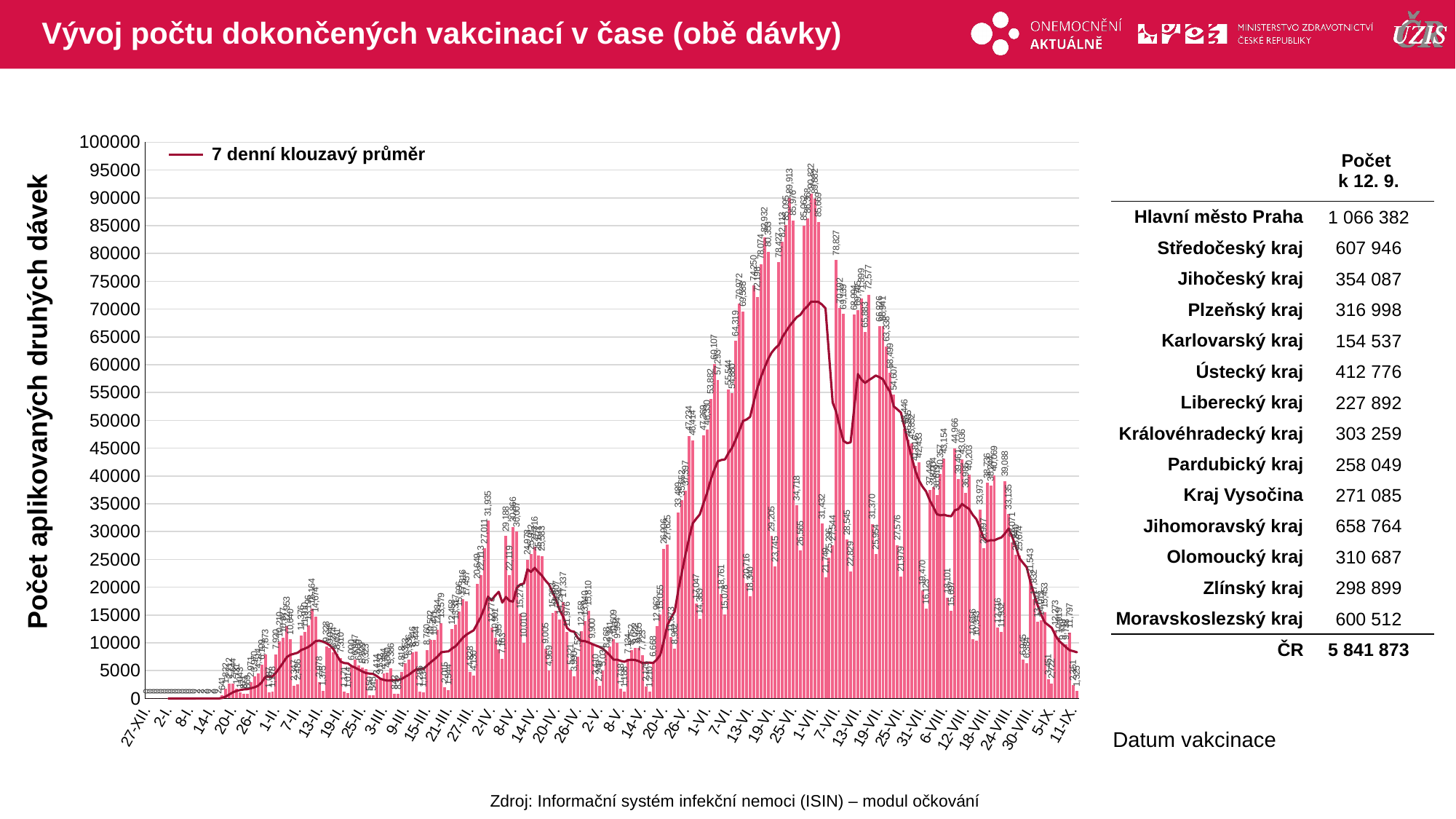

# Vývoj počtu dokončených vakcinací v čase (obě dávky)

### Chart

| Category | dokončené očkování |
|---|---|
| 27-XII. | 0.0 |
| 28-XII. | 0.0 |
| 29-XII. | 0.0 |
| 30-XII. | 0.0 |
| 31-XII. | 0.0 |
| 1-I. | 0.0 |
| 2-I. | 0.0 |
| 3-I. | 0.0 |
| 4-I. | 0.0 |
| 5-I. | 0.0 |
| 6-I. | 0.0 |
| 7-I. | 0.0 |
| 8-I. | 0.0 |
| 9-I. | 0.0 |
| 10-I. | 2.0 |
| 11-I. | 2.0 |
| 12-I. | 2.0 |
| 13-I. | 0.0 |
| 14-I. | 2.0 |
| 15-I. | 0.0 |
| 16-I. | 2.0 |
| 17-I. | 641.0 |
| 18-I. | 1822.0 |
| 19-I. | 2712.0 |
| 20-I. | 2644.0 |
| 21-I. | 1731.0 |
| 22-I. | 1043.0 |
| 23-I. | 871.0 |
| 24-I. | 869.0 |
| 25-I. | 2971.0 |
| 26-I. | 3970.0 |
| 27-I. | 4514.0 |
| 28-I. | 6109.0 |
| 29-I. | 7873.0 |
| 30-I. | 1087.0 |
| 31-I. | 1178.0 |
| 1-II. | 7920.0 |
| 2-II. | 10210.0 |
| 3-II. | 10977.0 |
| 4-II. | 12953.0 |
| 5-II. | 10640.0 |
| 6-II. | 2347.0 |
| 7-II. | 2486.0 |
| 8-II. | 11376.0 |
| 9-II. | 11910.0 |
| 10-II. | 13196.0 |
| 11-II. | 16164.0 |
| 12-II. | 14674.0 |
| 13-II. | 2978.0 |
| 14-II. | 1375.0 |
| 15-II. | 9328.0 |
| 16-II. | 9045.0 |
| 17-II. | 8274.0 |
| 18-II. | 8031.0 |
| 19-II. | 7310.0 |
| 20-II. | 1171.0 |
| 21-II. | 1014.0 |
| 22-II. | 6000.0 |
| 23-II. | 6947.0 |
| 24-II. | 6009.0 |
| 25-II. | 5529.0 |
| 26-II. | 5323.0 |
| 27-II. | 550.0 |
| 28-II. | 545.0 |
| 1-III. | 3414.0 |
| 2-III. | 3532.0 |
| 3-III. | 4484.0 |
| 4-III. | 4660.0 |
| 5-III. | 5386.0 |
| 6-III. | 842.0 |
| 7-III. | 832.0 |
| 8-III. | 4818.0 |
| 9-III. | 6353.0 |
| 10-III. | 6936.0 |
| 11-III. | 8346.0 |
| 12-III. | 8444.0 |
| 13-III. | 1286.0 |
| 14-III. | 1134.0 |
| 15-III. | 8760.0 |
| 16-III. | 10502.0 |
| 17-III. | 10471.0 |
| 18-III. | 12384.0 |
| 19-III. | 13579.0 |
| 20-III. | 2015.0 |
| 21-III. | 1544.0 |
| 22-III. | 12458.0 |
| 23-III. | 13317.0 |
| 24-III. | 15696.0 |
| 25-III. | 17816.0 |
| 26-III. | 17457.0 |
| 27-III. | 4828.0 |
| 28-III. | 4130.0 |
| 29-III. | 20649.0 |
| 30-III. | 22113.0 |
| 31-III. | 27011.0 |
| 1-IV. | 31935.0 |
| 2-IV. | 12773.0 |
| 3-IV. | 10901.0 |
| 4-IV. | 8795.0 |
| 5-IV. | 7163.0 |
| 6-IV. | 29188.0 |
| 7-IV. | 22119.0 |
| 8-IV. | 30866.0 |
| 9-IV. | 30007.0 |
| 10-IV. | 15271.0 |
| 11-IV. | 10010.0 |
| 12-IV. | 24978.0 |
| 13-IV. | 25912.0 |
| 14-IV. | 27316.0 |
| 15-IV. | 25671.0 |
| 16-IV. | 25583.0 |
| 17-IV. | 9005.0 |
| 18-IV. | 4969.0 |
| 19-IV. | 15383.0 |
| 20-IV. | 15807.0 |
| 21-IV. | 14254.0 |
| 22-IV. | 17337.0 |
| 23-IV. | 11976.0 |
| 24-IV. | 5221.0 |
| 25-IV. | 3990.0 |
| 26-IV. | 7522.0 |
| 27-IV. | 12158.0 |
| 28-IV. | 13940.0 |
| 29-IV. | 15810.0 |
| 30-IV. | 9900.0 |
| 1-V. | 3410.0 |
| 2-V. | 2246.0 |
| 3-V. | 5034.0 |
| 4-V. | 8268.0 |
| 5-V. | 9341.0 |
| 6-V. | 10609.0 |
| 7-V. | 9994.0 |
| 8-V. | 1718.0 |
| 9-V. | 1188.0 |
| 10-V. | 7134.0 |
| 11-V. | 8752.0 |
| 12-V. | 9022.0 |
| 13-V. | 9105.0 |
| 14-V. | 7723.0 |
| 15-V. | 2175.0 |
| 16-V. | 1210.0 |
| 17-V. | 6668.0 |
| 18-V. | 12962.0 |
| 19-V. | 15055.0 |
| 20-V. | 26906.0 |
| 21-V. | 27625.0 |
| 22-V. | 11073.0 |
| 23-V. | 8962.0 |
| 24-V. | 33489.0 |
| 25-V. | 35652.0 |
| 26-V. | 37397.0 |
| 27-V. | 47234.0 |
| 28-V. | 46414.0 |
| 29-V. | 17047.0 |
| 30-V. | 14383.0 |
| 31-V. | 47369.0 |
| 1-VI. | 48330.0 |
| 2-VI. | 53882.0 |
| 3-VI. | 60107.0 |
| 4-VI. | 57293.0 |
| 5-VI. | 18761.0 |
| 6-VI. | 15078.0 |
| 7-VI. | 55544.0 |
| 8-VI. | 54880.0 |
| 9-VI. | 64319.0 |
| 10-VI. | 70972.0 |
| 11-VI. | 69588.0 |
| 12-VI. | 20716.0 |
| 13-VI. | 18340.0 |
| 14-VI. | 74250.0 |
| 15-VI. | 72198.0 |
| 16-VI. | 78074.0 |
| 17-VI. | 82932.0 |
| 18-VI. | 80353.0 |
| 19-VI. | 29205.0 |
| 20-VI. | 23745.0 |
| 21-VI. | 78427.0 |
| 22-VI. | 82113.0 |
| 23-VI. | 85095.0 |
| 24-VI. | 89913.0 |
| 25-VI. | 85976.0 |
| 26-VI. | 34718.0 |
| 27-VI. | 26565.0 |
| 28-VI. | 85062.0 |
| 29-VI. | 86368.0 |
| 30-VI. | 90822.0 |
| 1-VII. | 89882.0 |
| 2-VII. | 85669.0 |
| 3-VII. | 31432.0 |
| 4-VII. | 21749.0 |
| 5-VII. | 25296.0 |
| 6-VII. | 27544.0 |
| 7-VII. | 78827.0 |
| 8-VII. | 70192.0 |
| 9-VII. | 69139.0 |
| 10-VII. | 28545.0 |
| 11-VII. | 22829.0 |
| 12-VII. | 68994.0 |
| 13-VII. | 69765.0 |
| 14-VII. | 71899.0 |
| 15-VII. | 65883.0 |
| 16-VII. | 72577.0 |
| 17-VII. | 31370.0 |
| 18-VII. | 25954.0 |
| 19-VII. | 66926.0 |
| 20-VII. | 66941.0 |
| 21-VII. | 63338.0 |
| 22-VII. | 58499.0 |
| 23-VII. | 54607.0 |
| 24-VII. | 27576.0 |
| 25-VII. | 21979.0 |
| 26-VII. | 48446.0 |
| 27-VII. | 46505.0 |
| 28-VII. | 45852.0 |
| 29-VII. | 41816.0 |
| 30-VII. | 42433.0 |
| 31-VII. | 19470.0 |
| 1-VIII. | 16123.0 |
| 2-VIII. | 37449.0 |
| 3-VIII. | 38004.0 |
| 4-VIII. | 36619.0 |
| 5-VIII. | 40357.0 |
| 6-VIII. | 43154.0 |
| 7-VIII. | 18101.0 |
| 8-VIII. | 15697.0 |
| 9-VIII. | 44966.0 |
| 10-VIII. | 39461.0 |
| 11-VIII. | 43036.0 |
| 12-VIII. | 36985.0 |
| 13-VIII. | 40203.0 |
| 14-VIII. | 10656.0 |
| 15-VIII. | 10343.0 |
| 16-VIII. | 33973.0 |
| 17-VIII. | 26997.0 |
| 18-VIII. | 38736.0 |
| 19-VIII. | 38244.0 |
| 20-VIII. | 40069.0 |
| 21-VIII. | 12716.0 |
| 22-VIII. | 11932.0 |
| 23-VIII. | 39088.0 |
| 24-VIII. | 33135.0 |
| 25-VIII. | 28071.0 |
| 26-VIII. | 25840.0 |
| 27-VIII. | 25674.0 |
| 28-VIII. | 6945.0 |
| 29-VIII. | 6384.0 |
| 30-VIII. | 21543.0 |
| 31-VIII. | 17832.0 |
| 1-IX. | 13770.0 |
| 2-IX. | 14013.0 |
| 3-IX. | 15453.0 |
| 4-IX. | 3451.0 |
| 5-IX. | 2722.0 |
| 6-IX. | 12273.0 |
| 7-IX. | 10919.0 |
| 8-IX. | 9719.0 |
| 9-IX. | 9738.0 |
| 10-IX. | 11797.0 |
| 11-IX. | 2351.0 |
| 12-IX. | 1325.0 |
|  | Počet k 12. 9. |
| --- | --- |
| Hlavní město Praha | 1 066 382 |
| Středočeský kraj | 607 946 |
| Jihočeský kraj | 354 087 |
| Plzeňský kraj | 316 998 |
| Karlovarský kraj | 154 537 |
| Ústecký kraj | 412 776 |
| Liberecký kraj | 227 892 |
| Královéhradecký kraj | 303 259 |
| Pardubický kraj | 258 049 |
| Kraj Vysočina | 271 085 |
| Jihomoravský kraj | 658 764 |
| Olomoucký kraj | 310 687 |
| Zlínský kraj | 298 899 |
| Moravskoslezský kraj | 600 512 |
| ČR | 5 841 873 |
7 denní klouzavý průměr
Počet aplikovaných druhých dávek
Datum vakcinace
Zdroj: Informační systém infekční nemoci (ISIN) – modul očkování